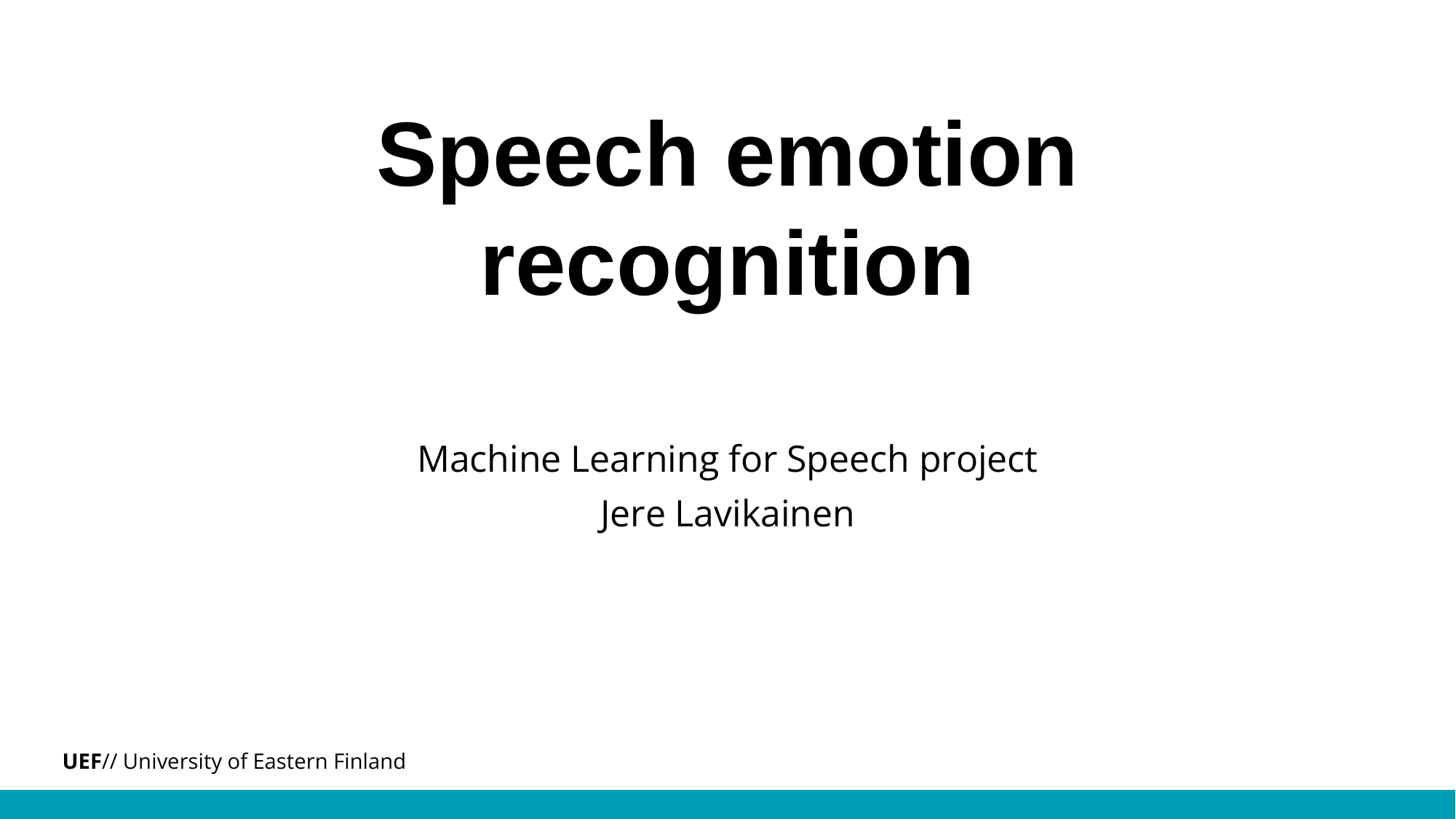

# Speech emotion recognition
Machine Learning for Speech project
Jere Lavikainen